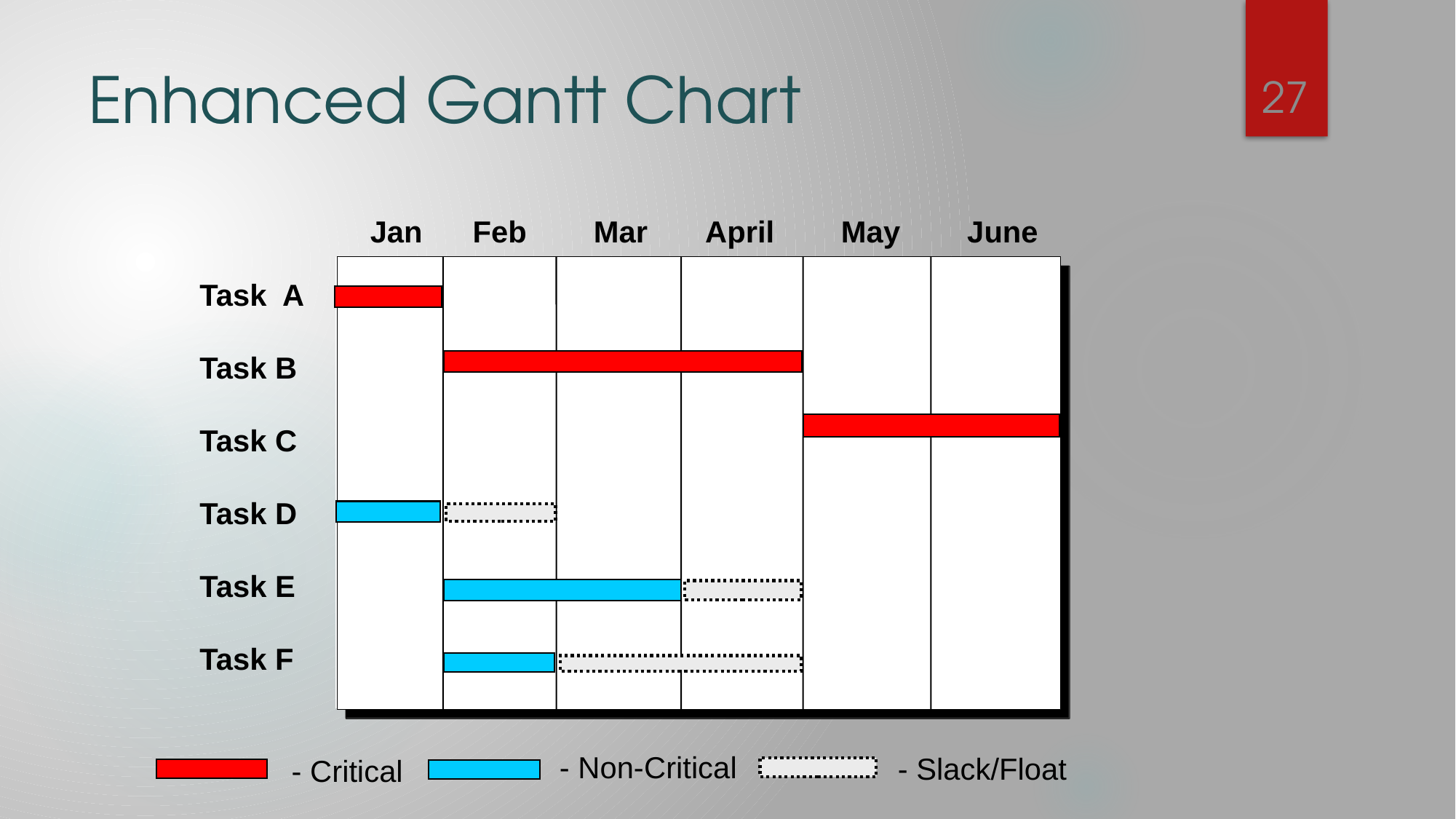

27
# Enhanced Gantt Chart
Jan      Feb        Mar       April        May        June

Task  A

Task B

Task C

Task D

Task E

Task F

- Non-Critical
- Slack/Float

- Critical